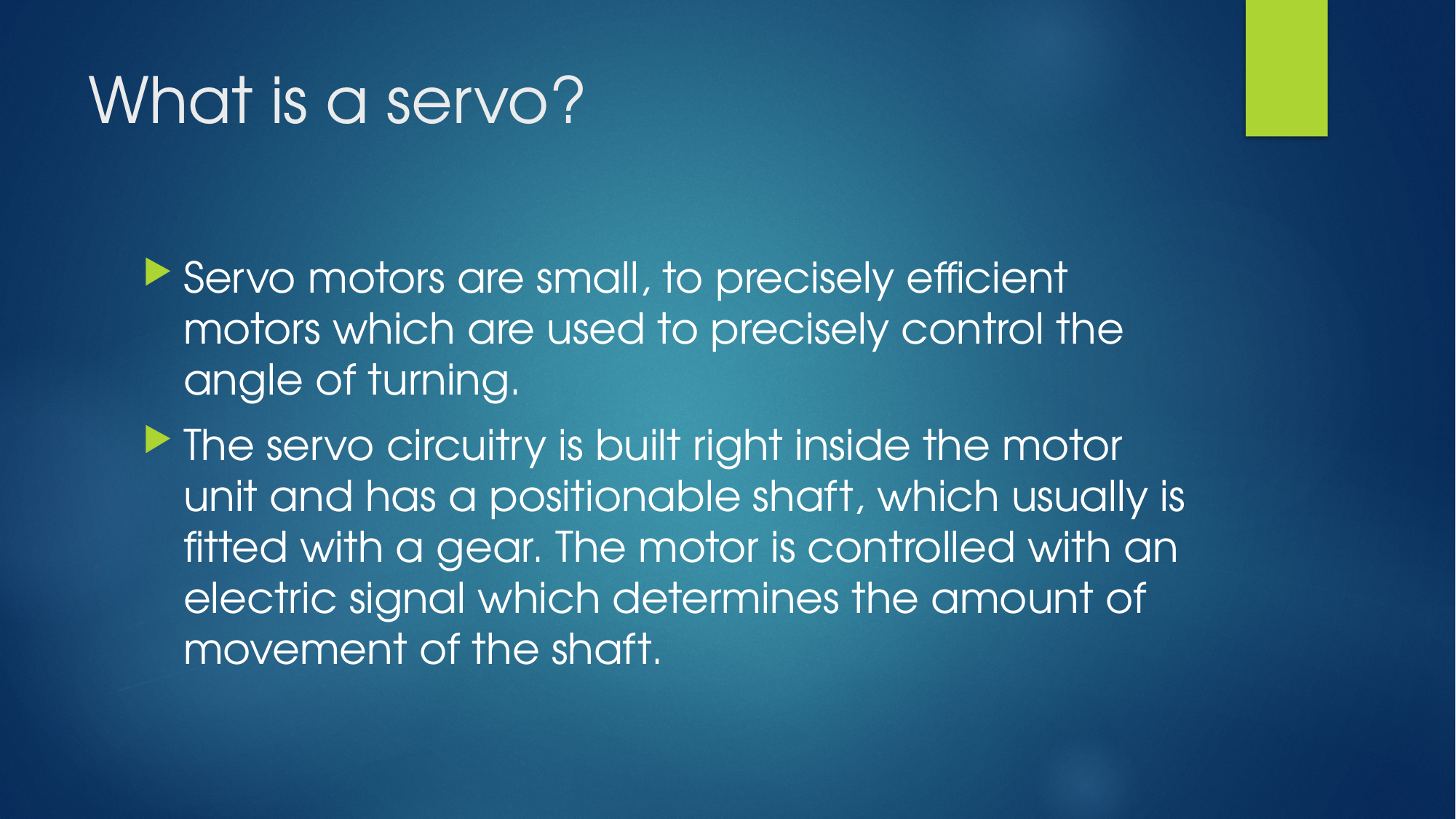

# What is a servo?
Servo motors are small, to precisely efficient motors which are used to precisely control the angle of turning.
The servo circuitry is built right inside the motor unit and has a positionable shaft, which usually is fitted with a gear. The motor is controlled with an electric signal which determines the amount of movement of the shaft.